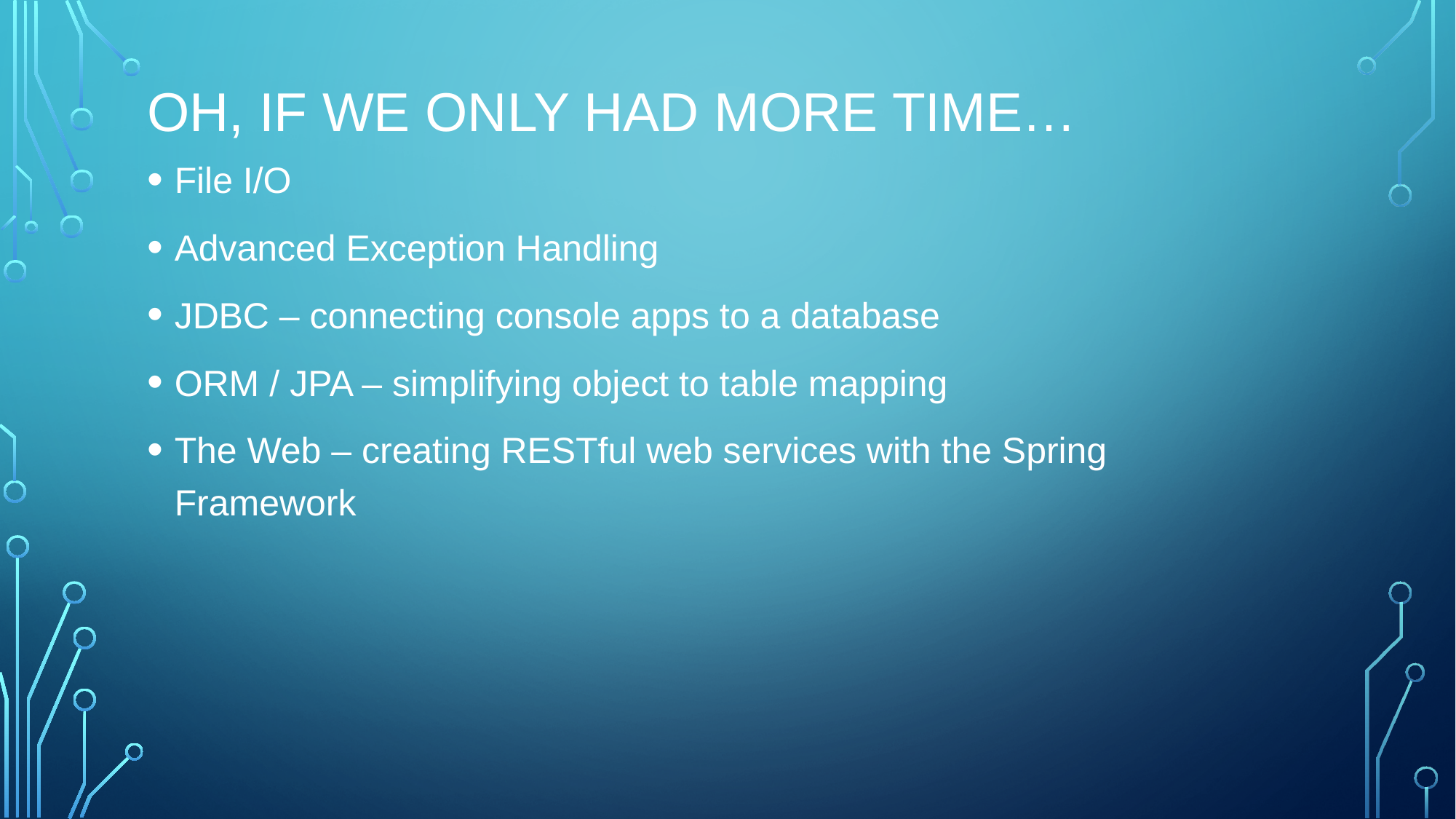

# Oh, if we only had more time…
File I/O
Advanced Exception Handling
JDBC – connecting console apps to a database
ORM / JPA – simplifying object to table mapping
The Web – creating RESTful web services with the Spring Framework